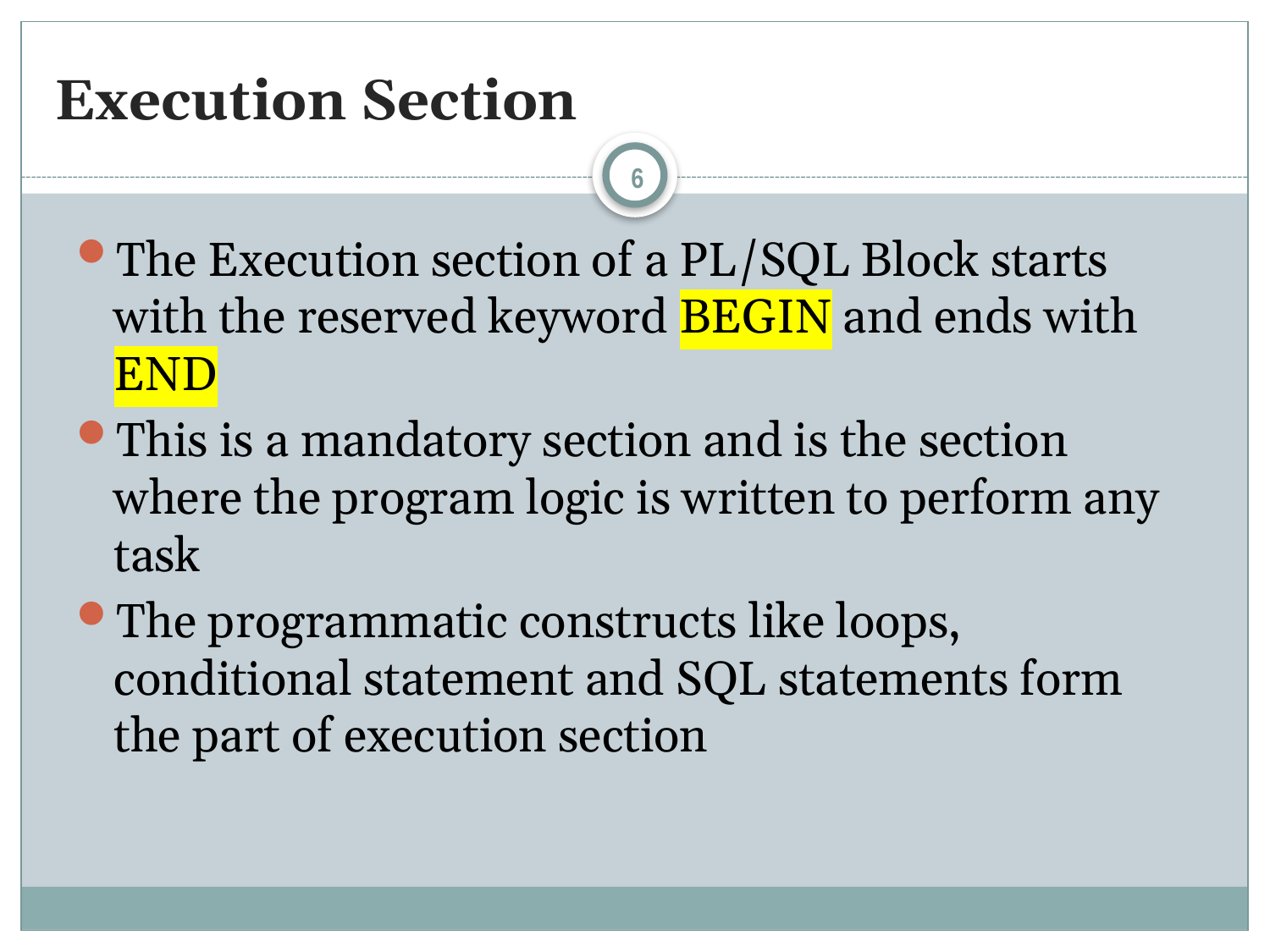

# Execution Section
6
The Execution section of a PL/SQL Block starts with the reserved keyword BEGIN and ends with END
This is a mandatory section and is the section where the program logic is written to perform any task
The programmatic constructs like loops, conditional statement and SQL statements form the part of execution section